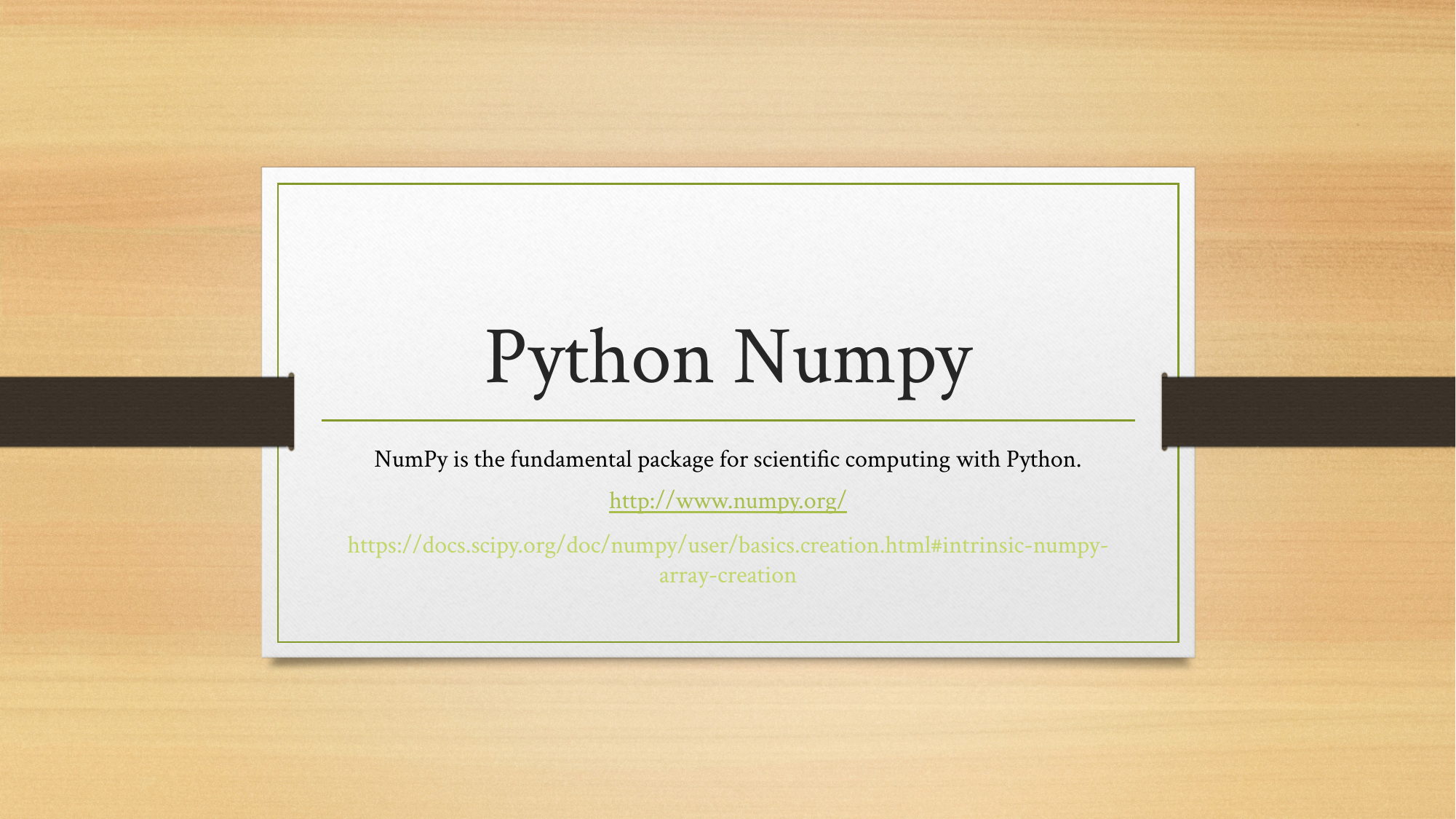

# Python Numpy
NumPy is the fundamental package for scientific computing with Python.
http://www.numpy.org/
https://docs.scipy.org/doc/numpy/user/basics.creation.html#intrinsic-numpy-array-creation